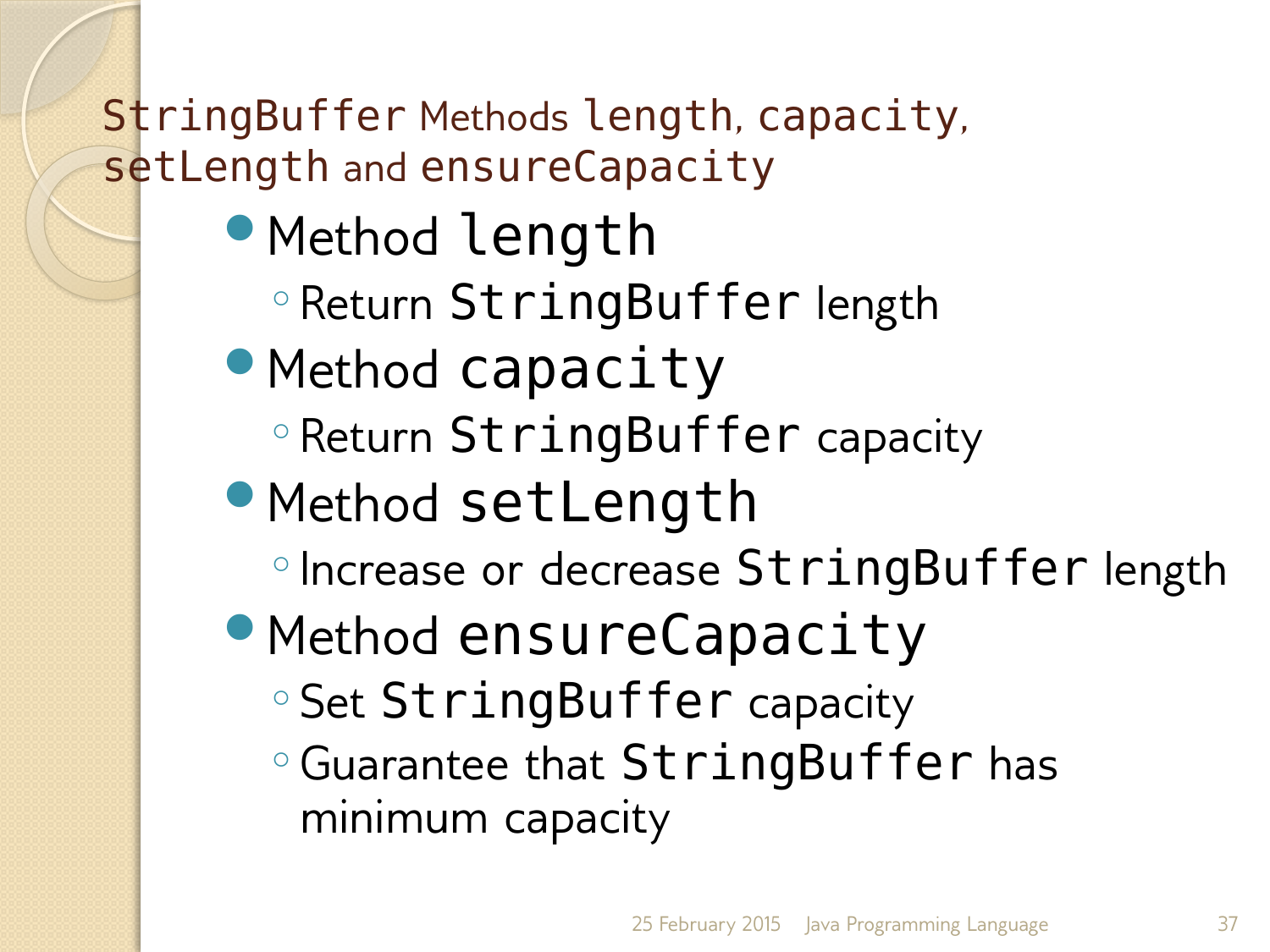

# StringBuffer Methods length, capacity, setLength and ensureCapacity
Method length
Return StringBuffer length
Method capacity
Return StringBuffer capacity
Method setLength
Increase or decrease StringBuffer length
Method ensureCapacity
Set StringBuffer capacity
Guarantee that StringBuffer has minimum capacity

25 February 2015
Java Programming Language
37